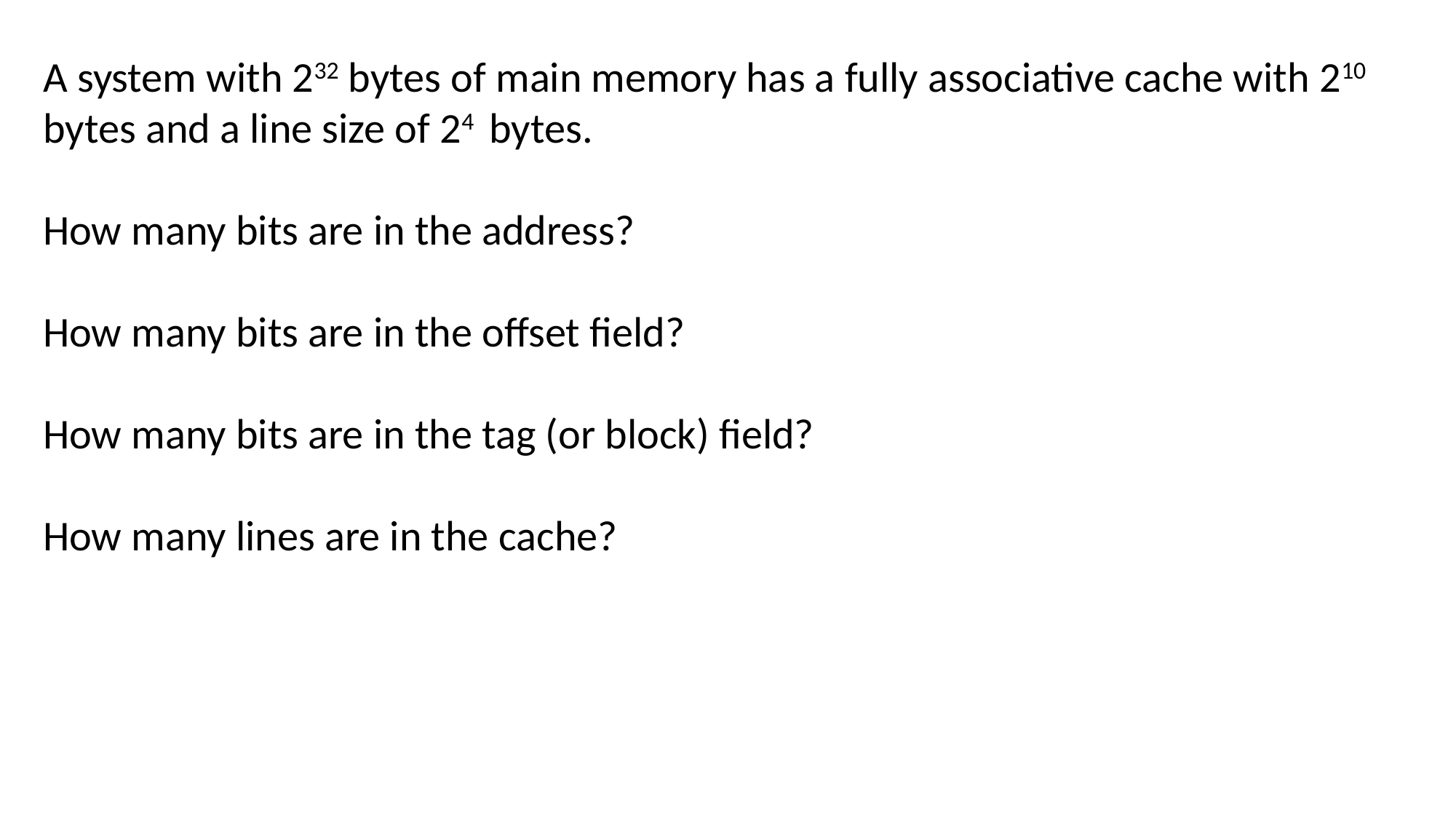

# Example Problem 6
A system with 232 bytes of main memory has a fully associative cache with 210 bytes and a line size of 24  bytes.

How many bits are in the address?

How many bits are in the offset field?

How many bits are in the tag (or block) field?

How many lines are in the cache?